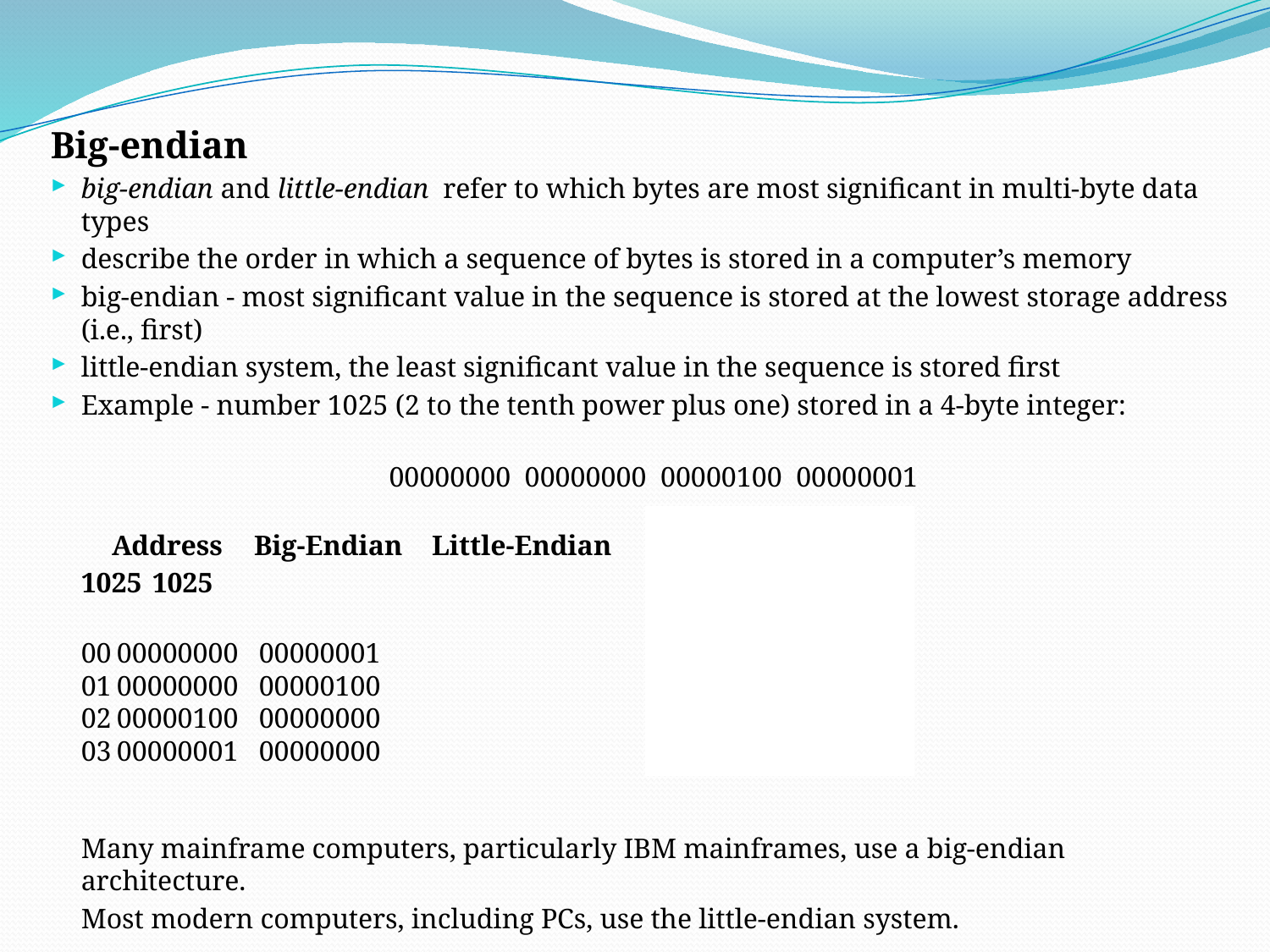

Big-endian
big-endian and little-endian  refer to which bytes are most significant in multi-byte data types
describe the order in which a sequence of bytes is stored in a computer’s memory
big-endian - most significant value in the sequence is stored at the lowest storage address (i.e., first)
little-endian system, the least significant value in the sequence is stored first
Example - number 1025 (2 to the tenth power plus one) stored in a 4-byte integer:

00000000  00000000  00000100  00000001

	Address		Big-Endian 	Little-Endian
				1025 		1025
	00		00000000	00000001
	01		00000000	00000100
	02		00000100	00000000
	03		00000001	00000000
Many mainframe computers, particularly IBM mainframes, use a big-endian architecture.
	Most modern computers, including PCs, use the little-endian system.